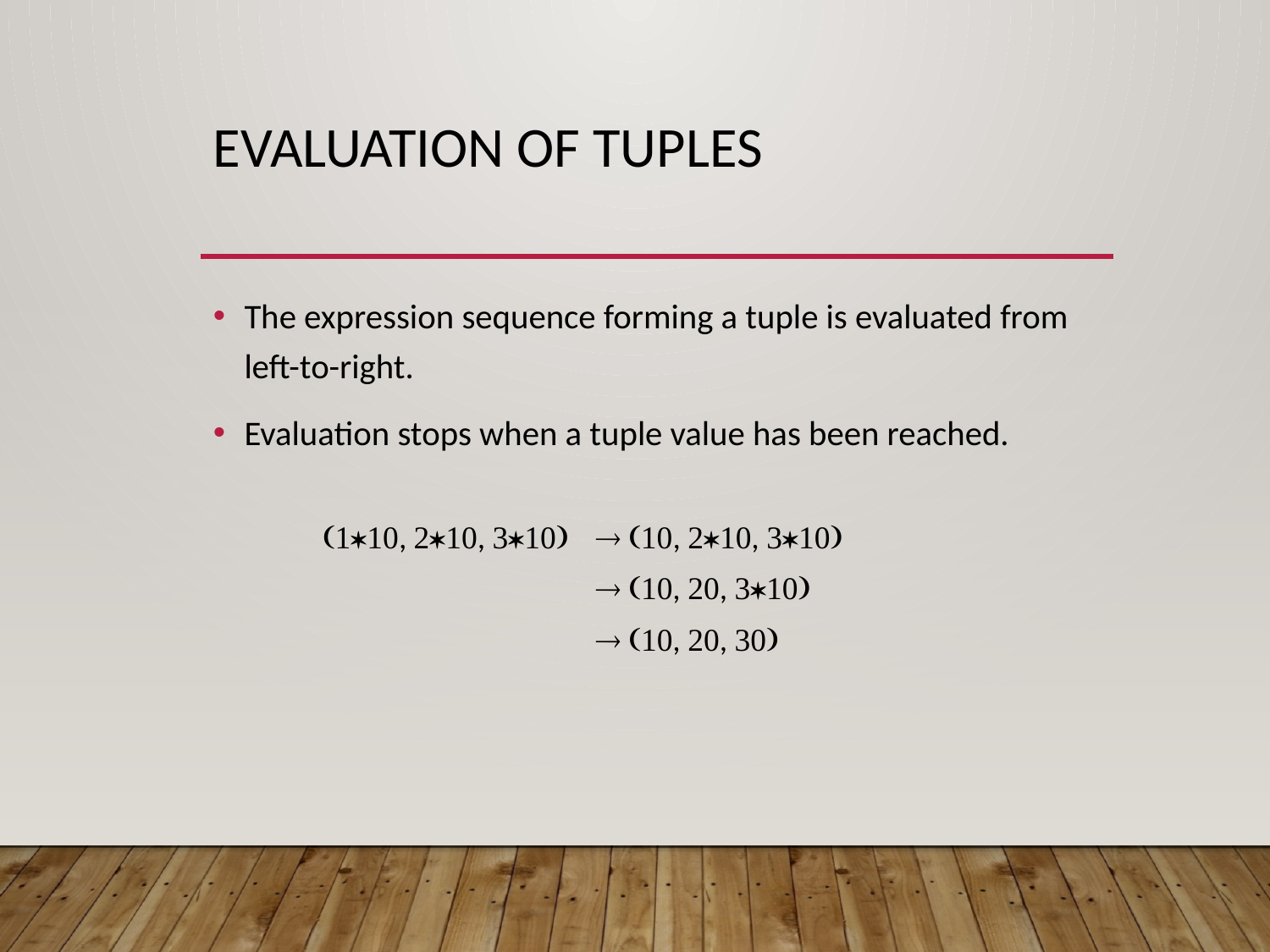

# Evaluation of Tuples
The expression sequence forming a tuple is evaluated from left-to-right.
Evaluation stops when a tuple value has been reached.
(1∗10, 2∗10, 3∗10)
→ (10, 2∗10, 3∗10)
→ (10, 20, 3∗10)
→ (10, 20, 30)